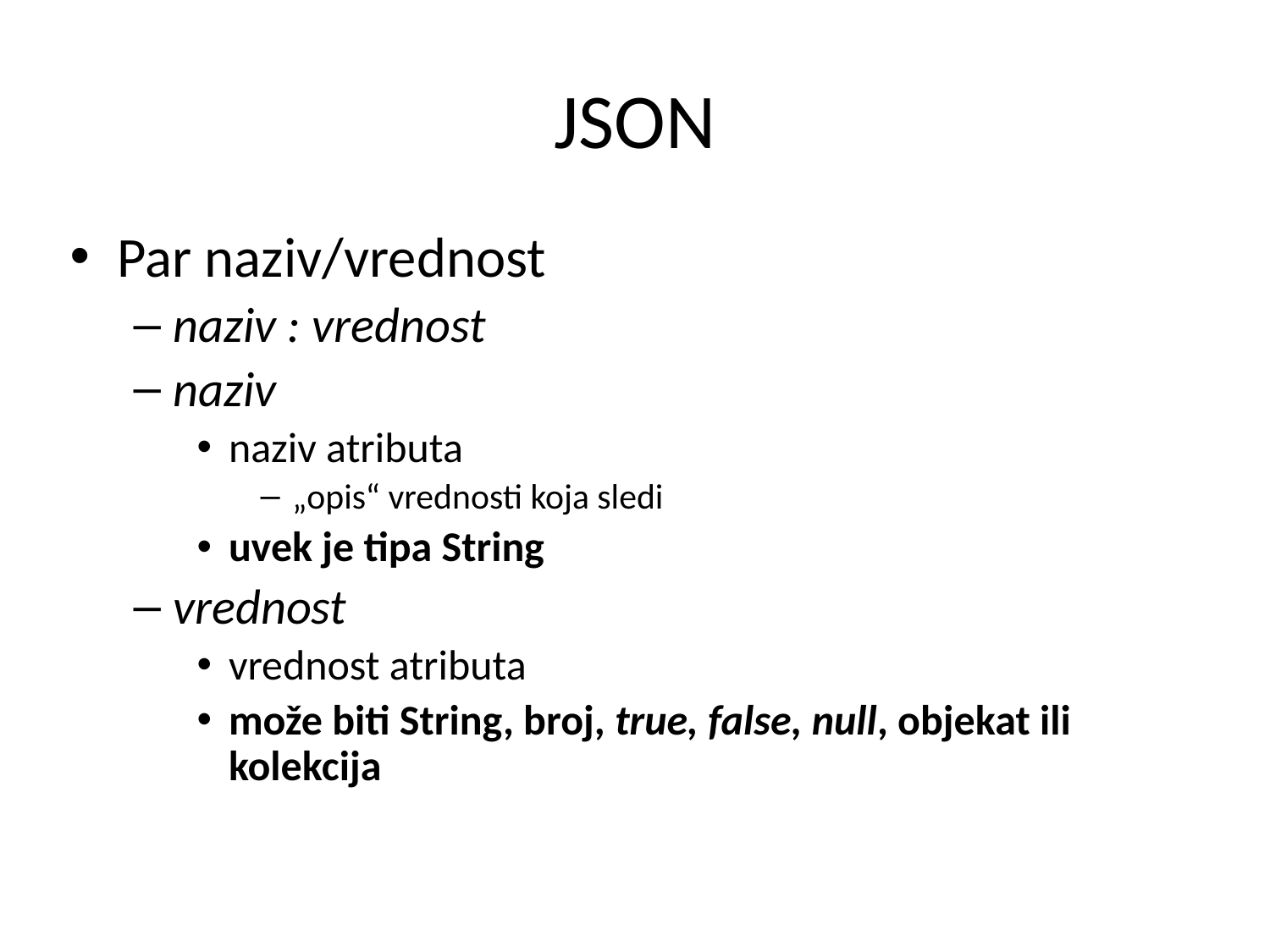

# JSON
Par naziv/vrednost
naziv : vrednost
naziv
naziv atributa
„opis“ vrednosti koja sledi
uvek je tipa String
vrednost
vrednost atributa
može biti String, broj, true, false, null, objekat ili kolekcija